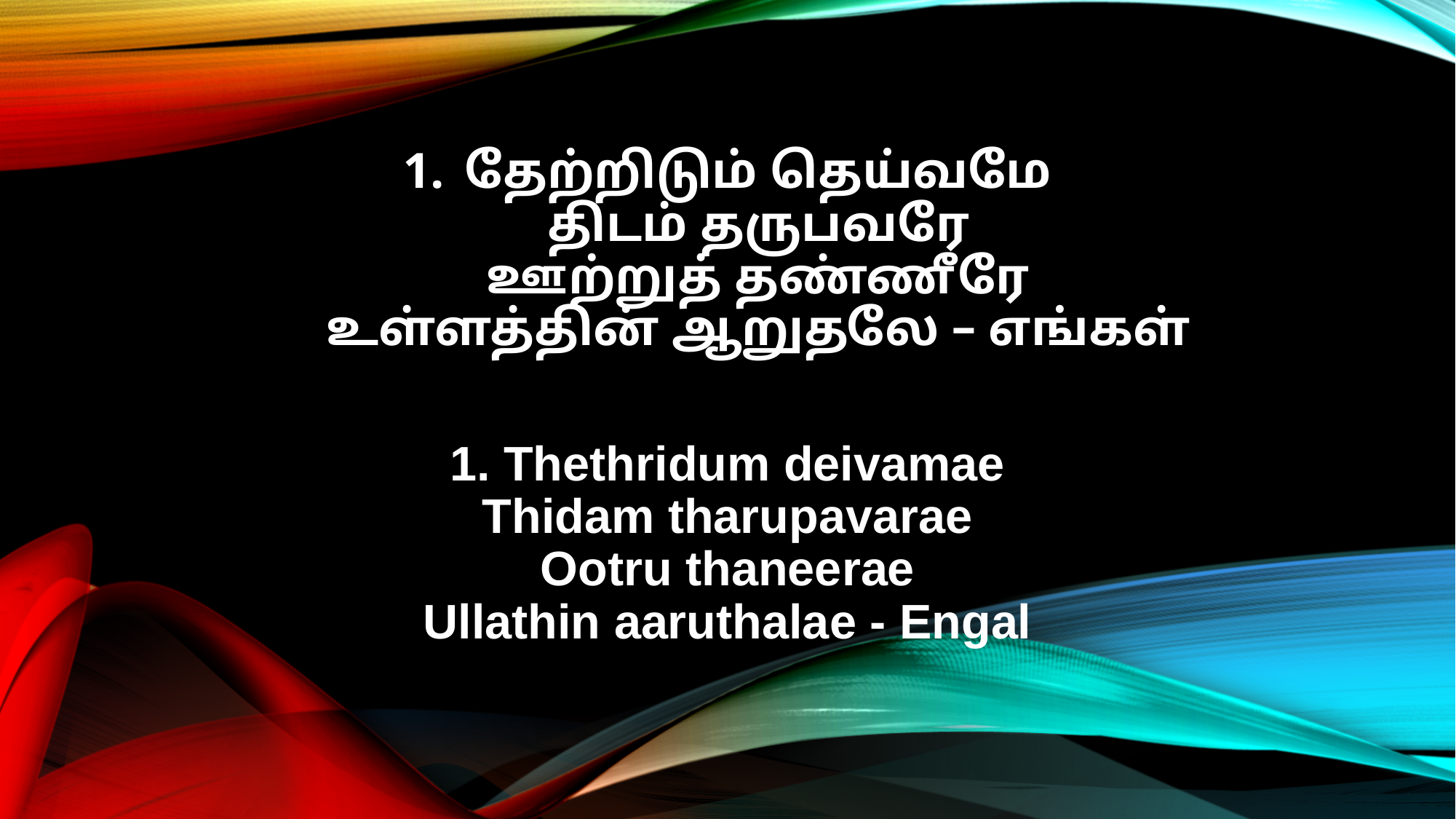

தேற்றிடும் தெய்வமே
திடம் தருபவரே
ஊற்றுத் தண்ணீரே
உள்ளத்தின் ஆறுதலே – எங்கள்

1. Thethridum deivamae
Thidam tharupavarae
Ootru thaneerae
Ullathin aaruthalae - Engal